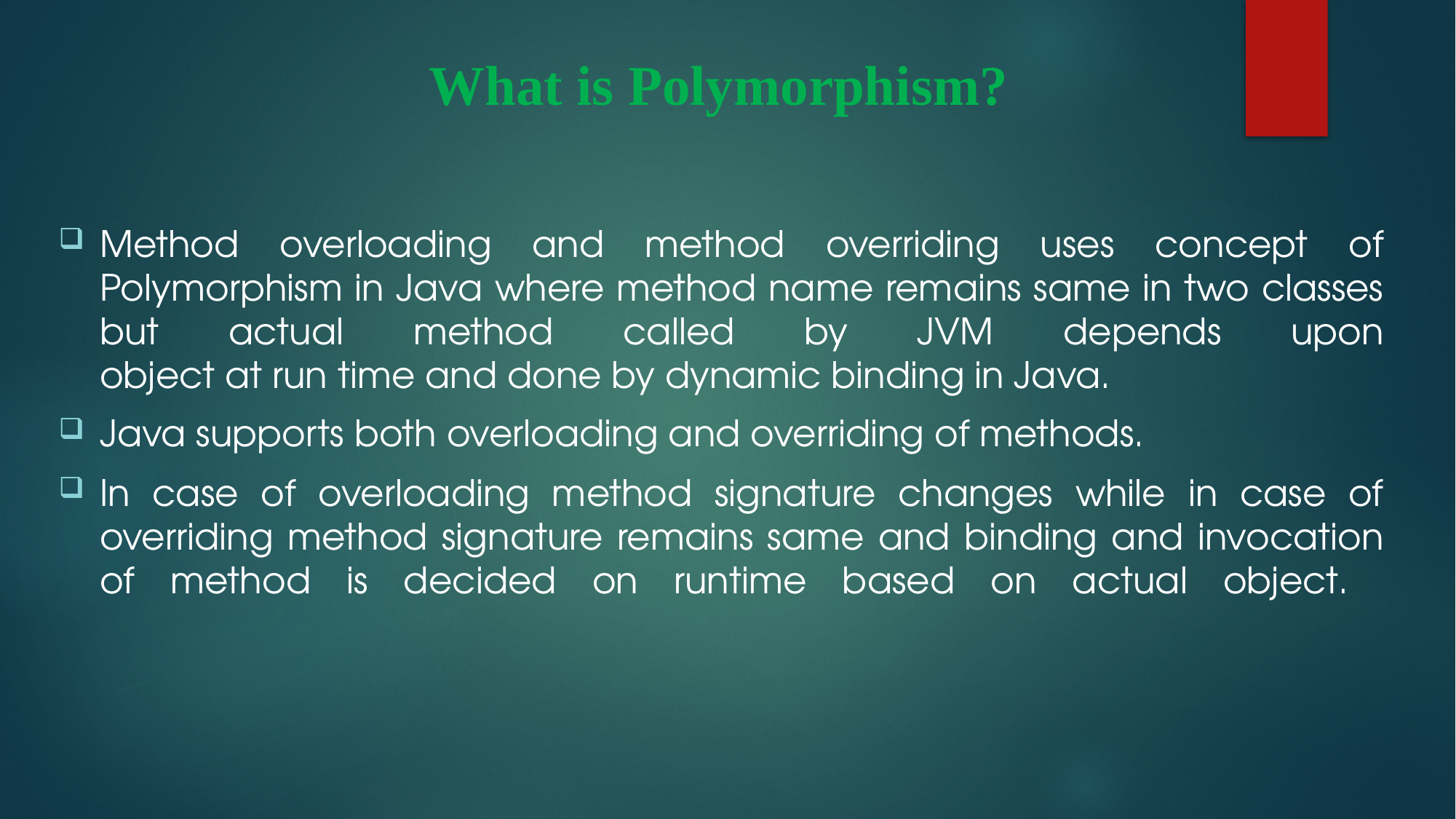

# What is Polymorphism?
Method overloading and method overriding uses concept of Polymorphism in Java where method name remains same in two classes but actual method called by JVM depends upon
object at run time and done by dynamic binding in Java.
Java supports both overloading and overriding of methods.
In case of overloading method signature changes while in case of overriding method signature remains same and binding and invocation of method is decided on runtime based on actual object.